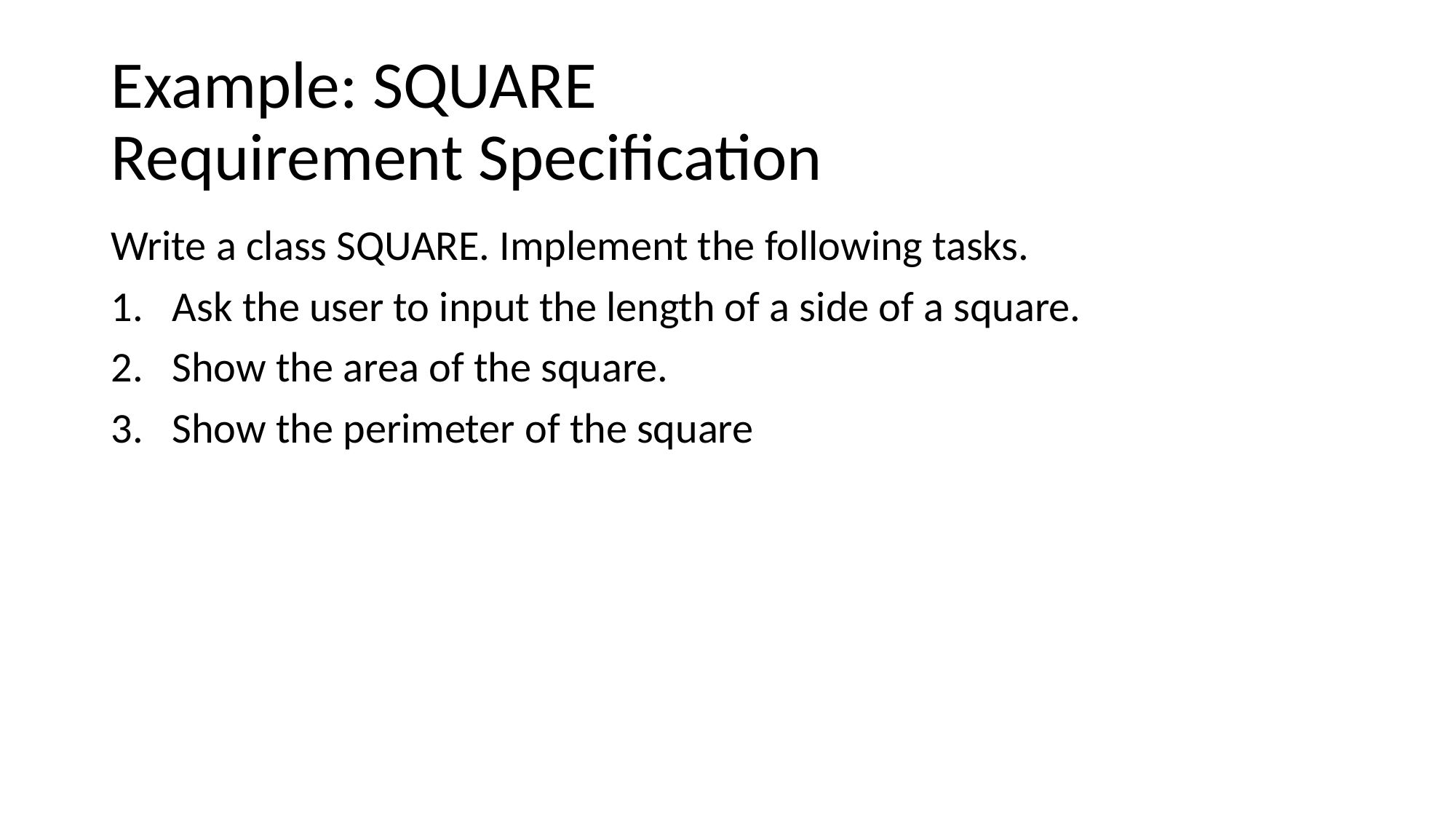

# Example: SQUARE Requirement Specification
Write a class SQUARE. Implement the following tasks.
Ask the user to input the length of a side of a square.
Show the area of the square.
Show the perimeter of the square